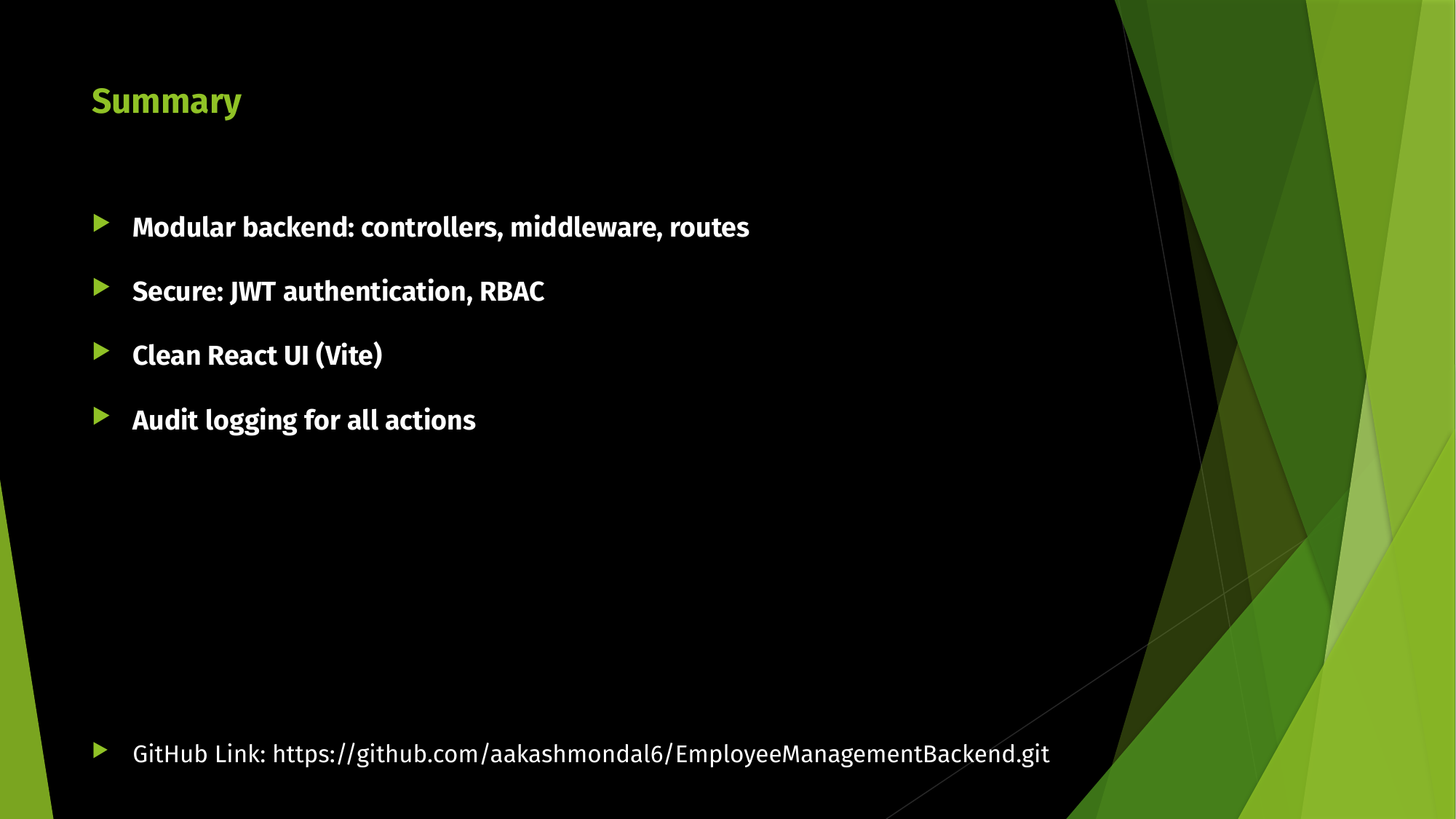

# Summary
Modular backend: controllers, middleware, routes
Secure: JWT authentication, RBAC
Clean React UI (Vite)
Audit logging for all actions

GitHub Link: https://github.com/aakashmondal6/EmployeeManagementBackend.git